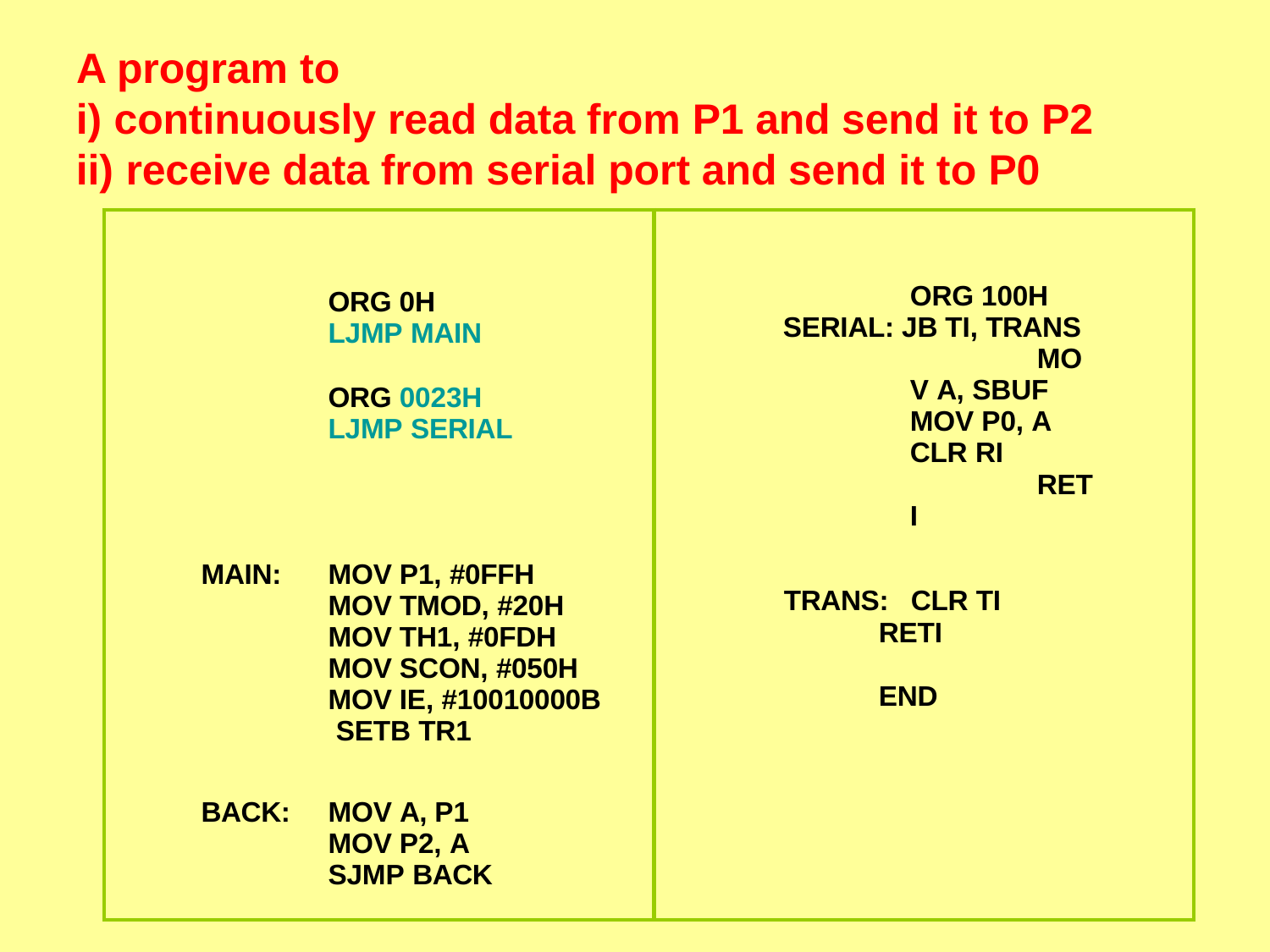

A program to
continuously read data from P1 and send it to P2
receive data from serial port and send it to P0
|  | ORG 0H LJMP MAIN ORG 0023H LJMP SERIAL | ORG 100H SERIAL: JB TI, TRANS MOV A, SBUF MOV P0, A CLR RI RETI |
| --- | --- | --- |
| MAIN: | MOV P1, #0FFH MOV TMOD, #20H MOV TH1, #0FDH MOV SCON, #050H MOV IE, #10010000B SETB TR1 | TRANS: CLR TI RETI END |
| BACK: | MOV A, P1 MOV P2, A SJMP BACK |  |